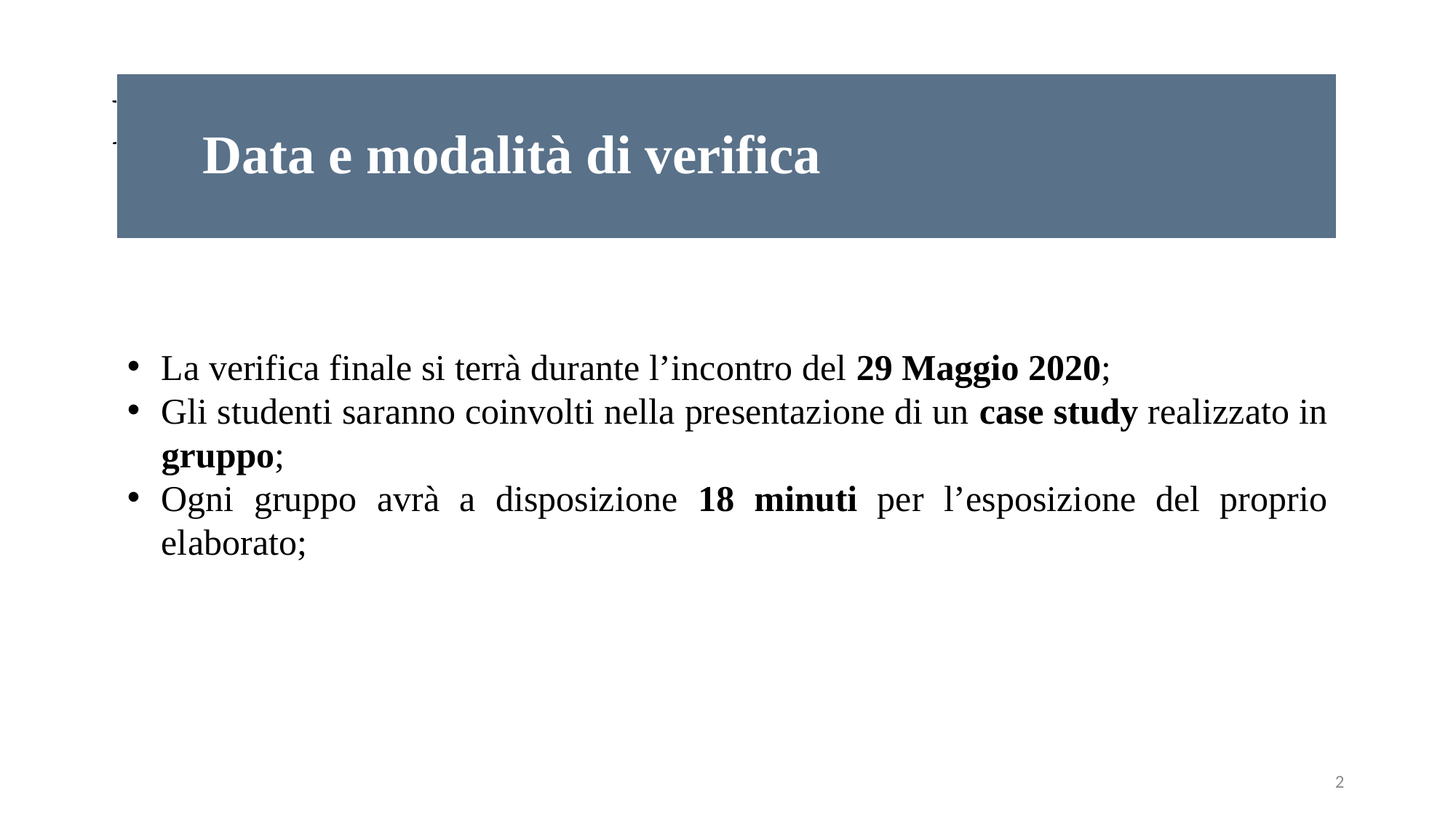

# Processi Stocastici
      Data e modalità di verifica
La verifica finale si terrà durante l’incontro del 29 Maggio 2020;
Gli studenti saranno coinvolti nella presentazione di un case study realizzato in gruppo;
Ogni gruppo avrà a disposizione 18 minuti per l’esposizione del proprio elaborato;

2